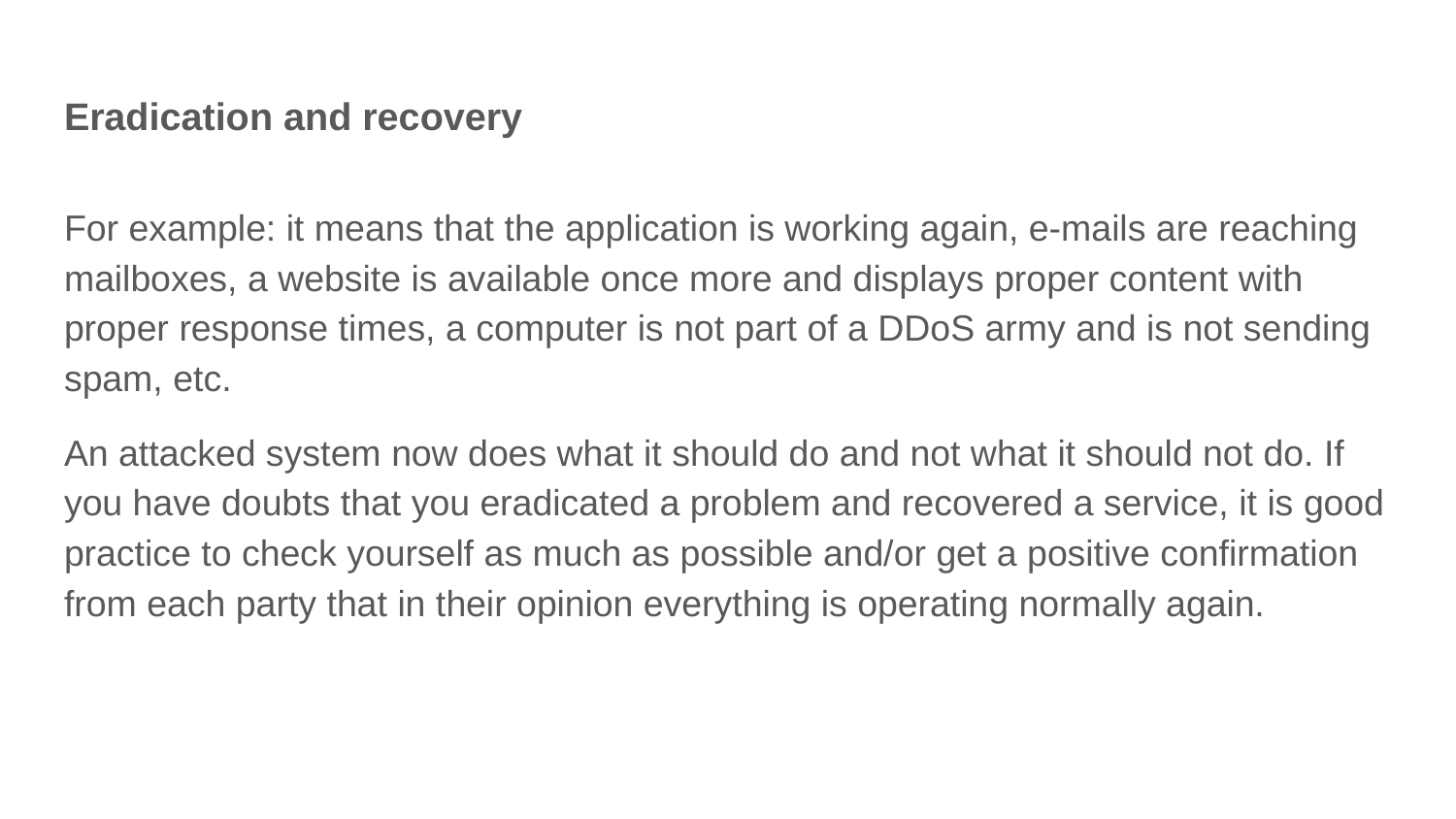

# Eradication and recovery

For example: it means that the application is working again, e-mails are reaching mailboxes, a website is available once more and displays proper content with proper response times, a computer is not part of a DDoS army and is not sending spam, etc.
An attacked system now does what it should do and not what it should not do. If you have doubts that you eradicated a problem and recovered a service, it is good practice to check yourself as much as possible and/or get a positive confirmation from each party that in their opinion everything is operating normally again.